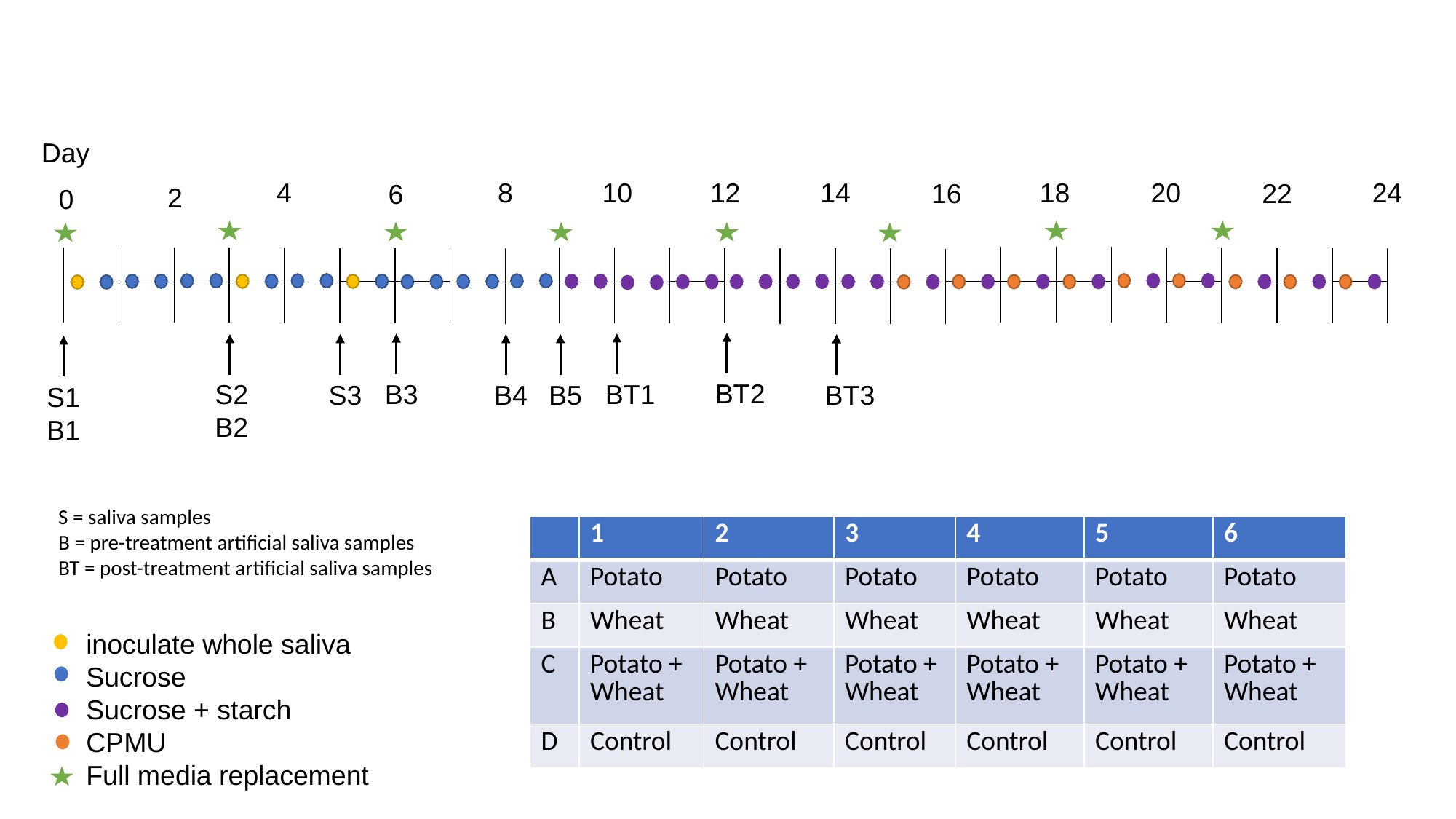

Day
8
10
12
14
4
24
18
20
16
22
6
2
0

BT2
BT1
B3
B5
S2
B2
S3
BT3
S1
B1

B4
S = saliva samples
B = pre-treatment artificial saliva samples
BT = post-treatment artificial saliva samples
|  | 1 | 2 | 3 | 4 | 5 | 6 |
| --- | --- | --- | --- | --- | --- | --- |
| A | Potato | Potato | Potato | Potato | Potato | Potato |
| B | Wheat | Wheat | Wheat | Wheat | Wheat | Wheat |
| C | Potato + Wheat | Potato + Wheat | Potato + Wheat | Potato + Wheat | Potato + Wheat | Potato + Wheat |
| D | Control | Control | Control | Control | Control | Control |
inoculate whole saliva
Sucrose
Sucrose + starch
CPMU
Full media replacement